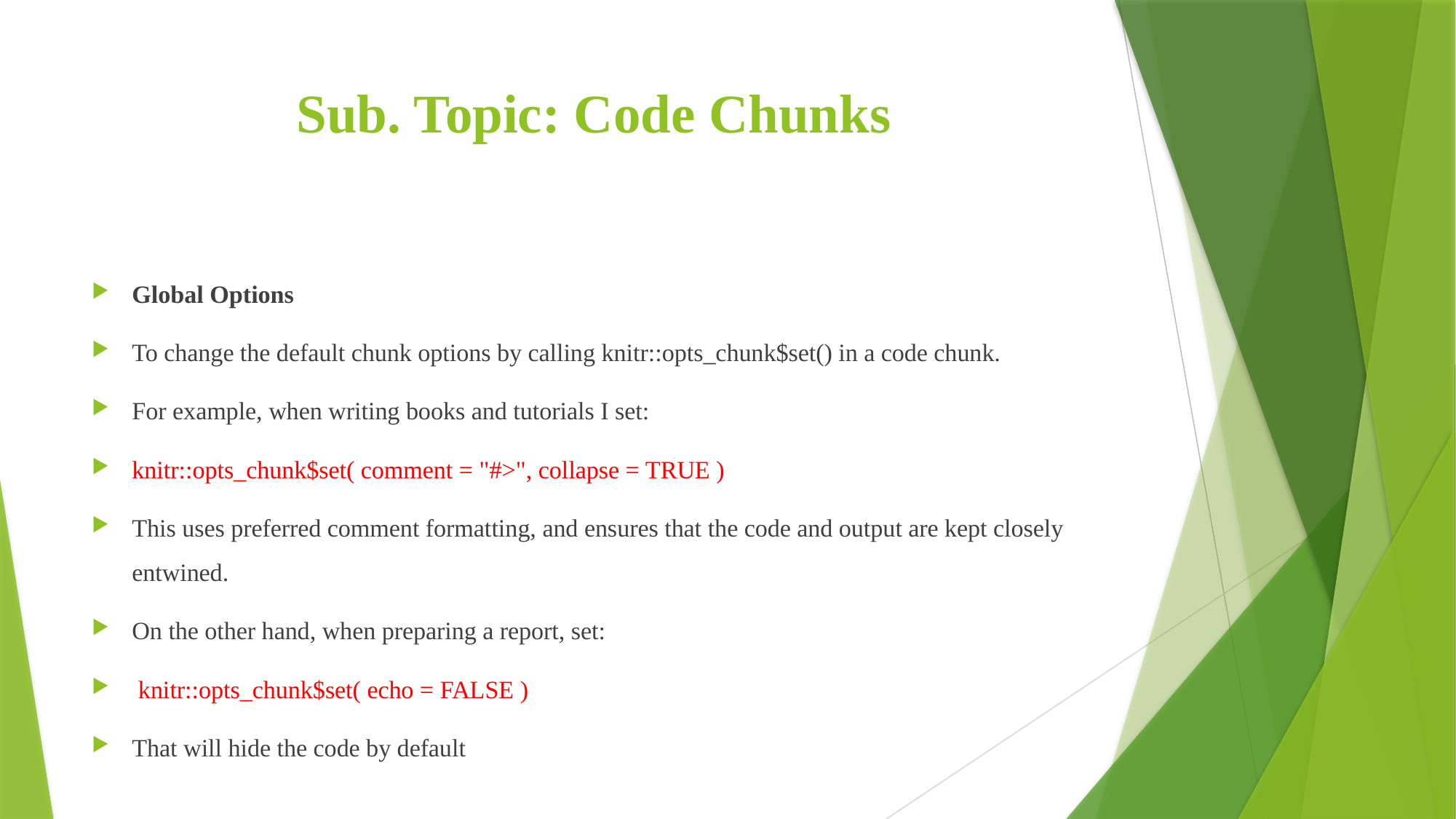

# Sub. Topic: Code Chunks
Global Options
To change the default chunk options by calling knitr::opts_chunk$set() in a code chunk.
For example, when writing books and tutorials I set:
knitr::opts_chunk$set( comment = "#>", collapse = TRUE )
This uses preferred comment formatting, and ensures that the code and output are kept closely entwined.
On the other hand, when preparing a report, set:
 knitr::opts_chunk$set( echo = FALSE )
That will hide the code by default